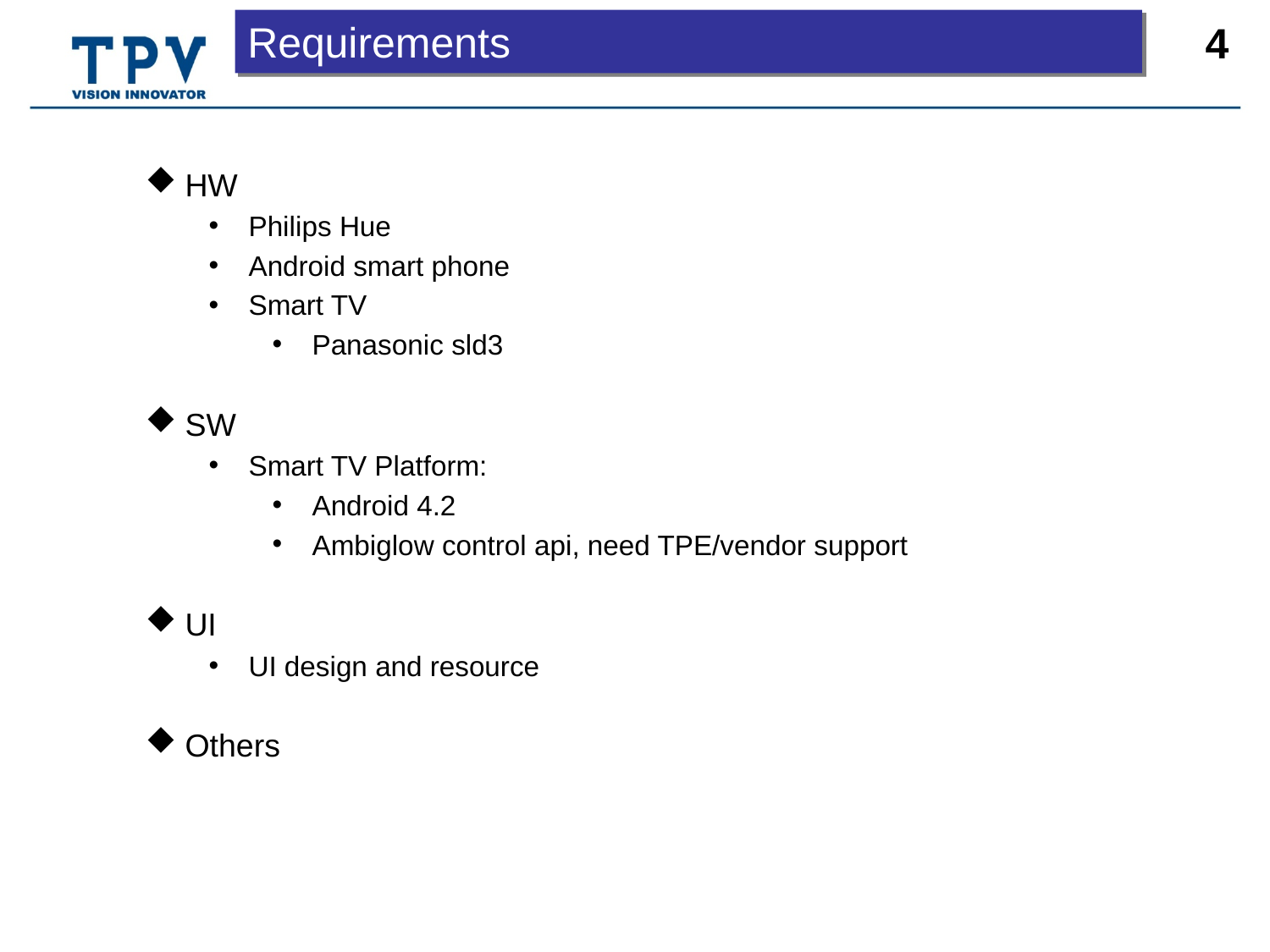

Requirements
HW
Philips Hue
Android smart phone
Smart TV
Panasonic sld3

SW
Smart TV Platform:
Android 4.2
Ambiglow control api, need TPE/vendor support

UI
UI design and resource

Others